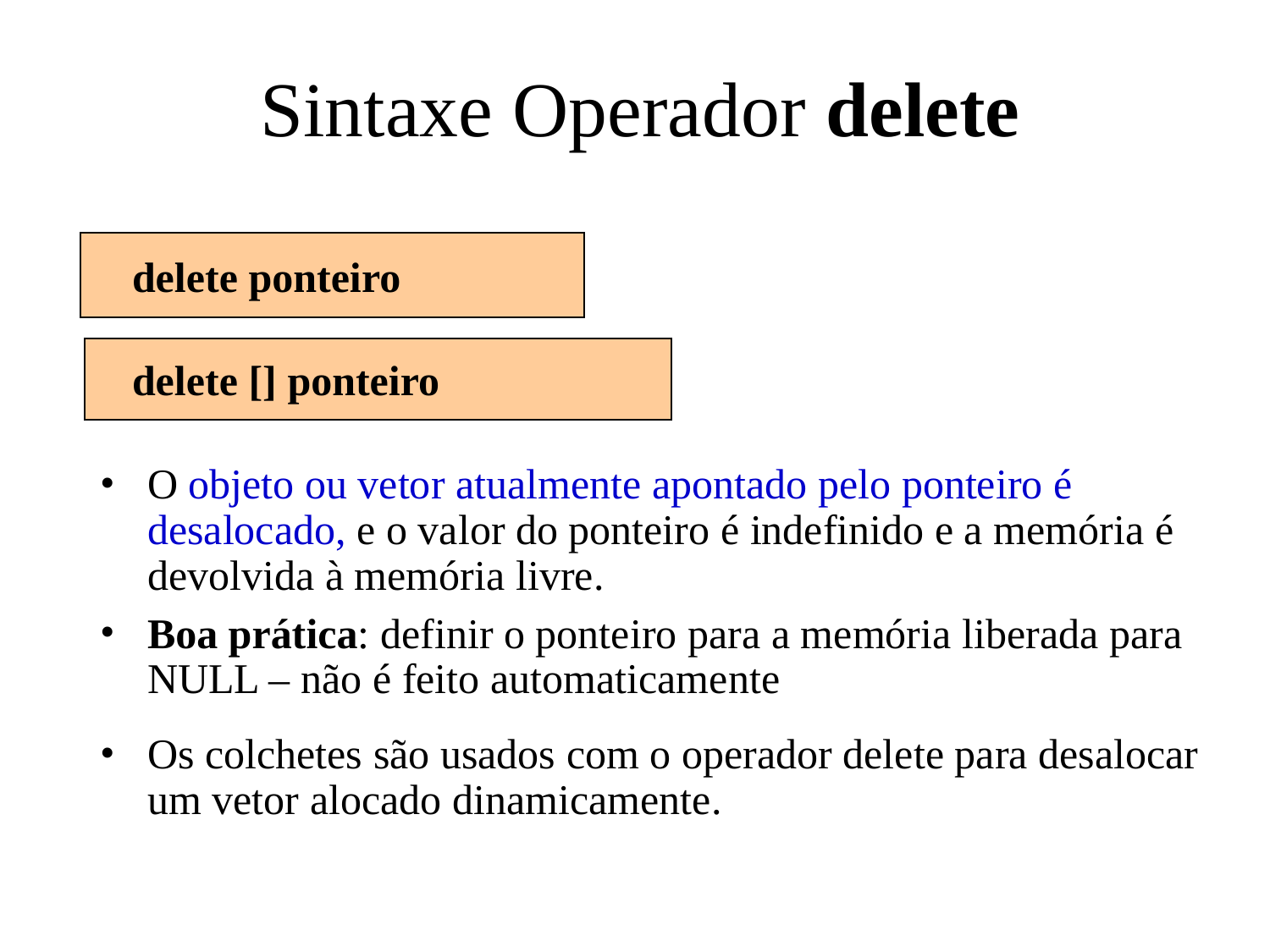

# Sintaxe Operador delete

   delete ponteiro

   delete [] ponteiro

O objeto ou vetor atualmente apontado pelo ponteiro é desalocado, e o valor do ponteiro é indefinido e a memória é devolvida à memória livre.
Boa prática: definir o ponteiro para a memória liberada para NULL – não é feito automaticamente

Os colchetes são usados ​​com o operador delete para desalocar um vetor alocado dinamicamente.